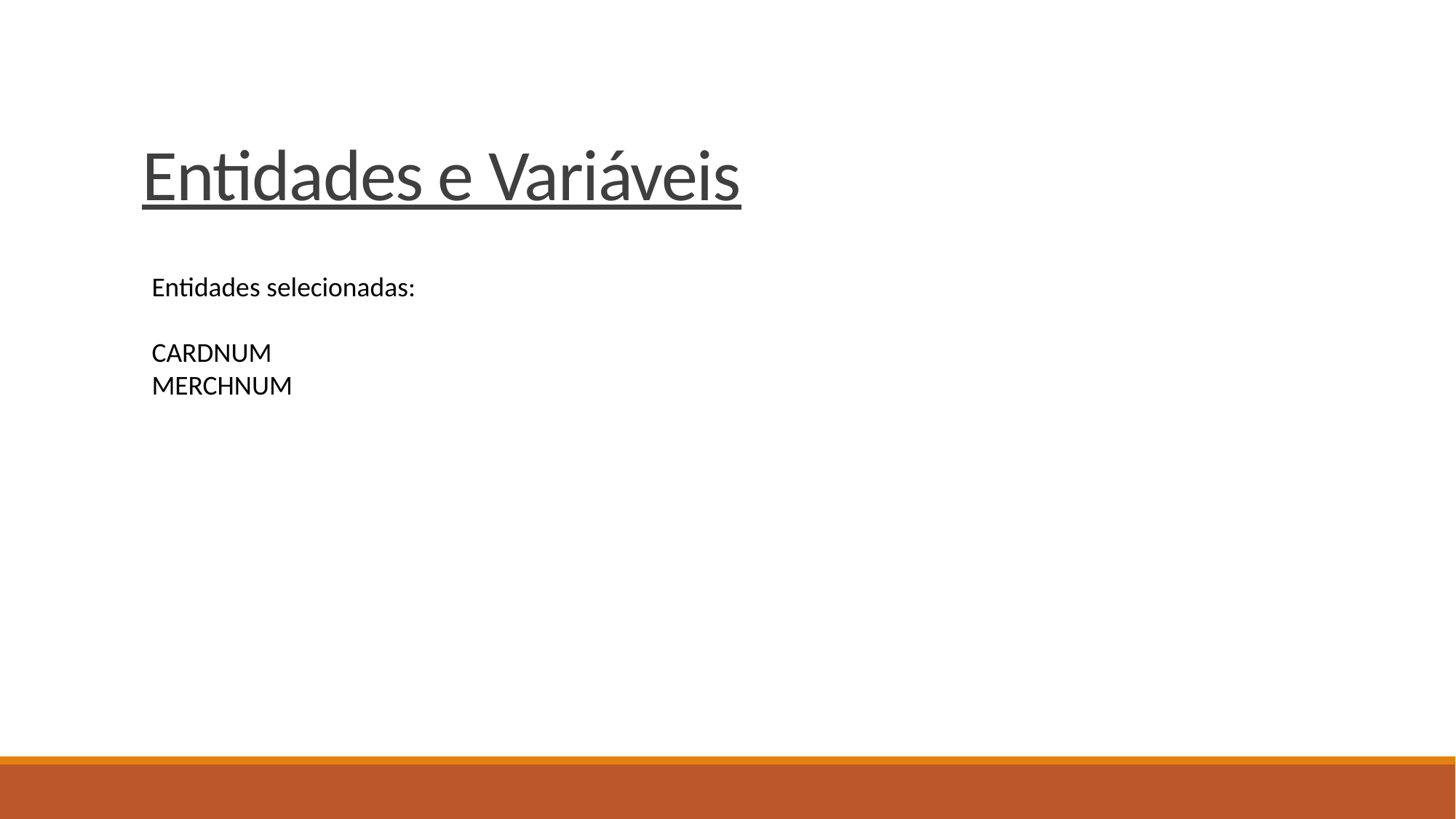

# Entidades e Variáveis
Entidades selecionadas:

CARDNUM
MERCHNUM